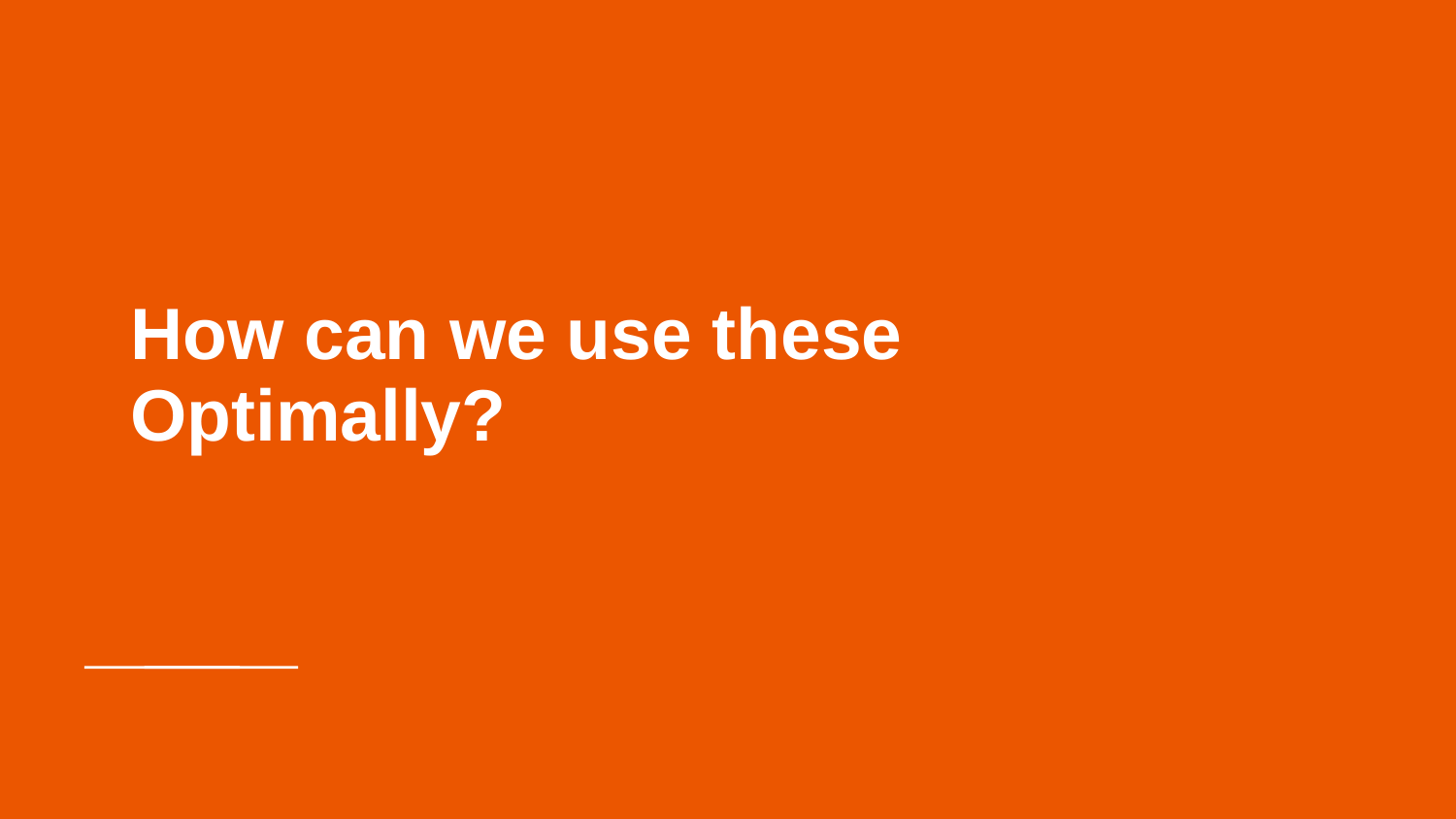

# How can we use these Optimally?